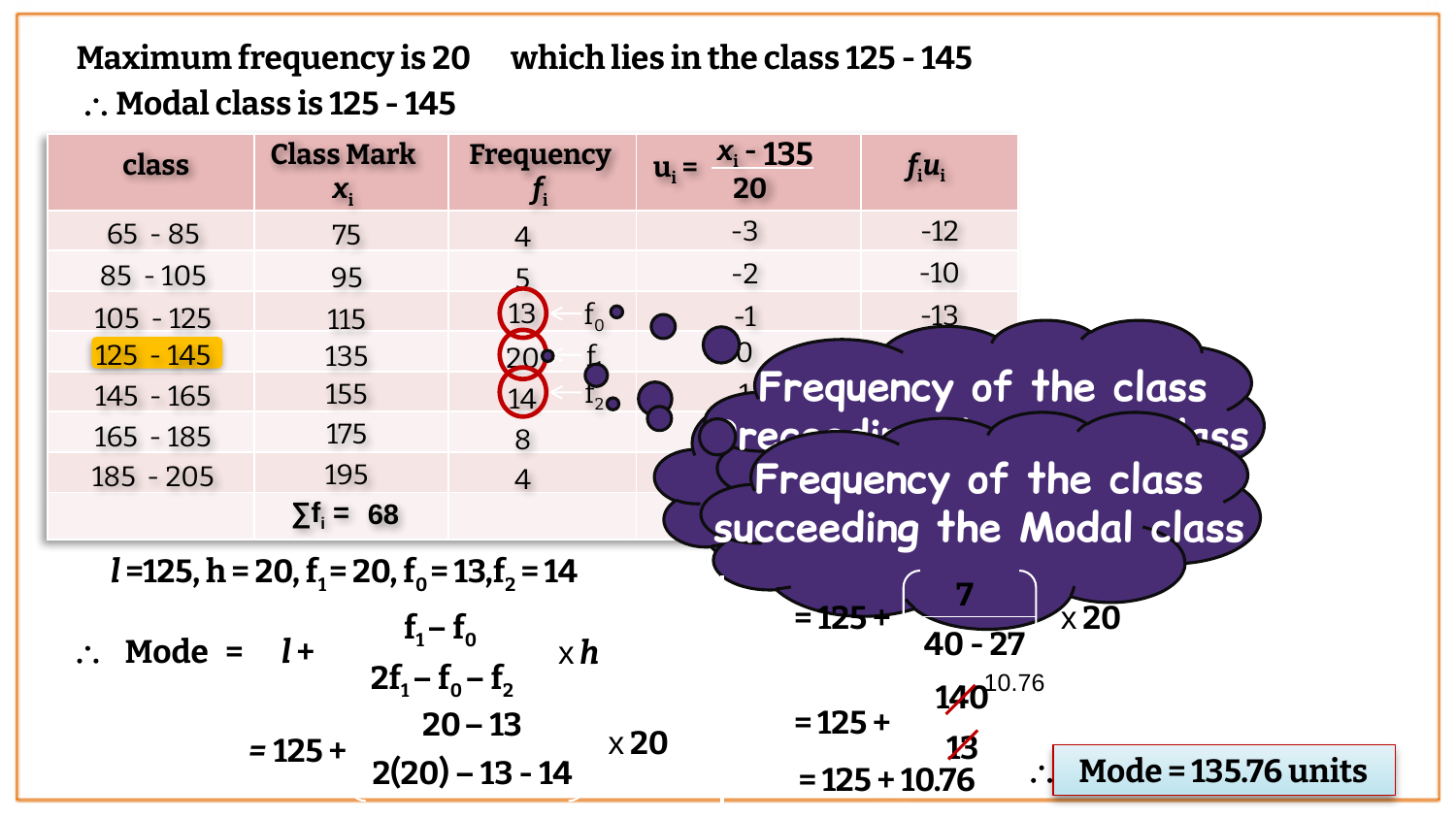

Maximum frequency is 20
which lies in the class 125 - 145
∴ Modal class is 125 - 145
xi  -
     20
ui  =
135
Class Mark
xi
Frequency
fi
|  |  |  |  |  |
| --- | --- | --- | --- | --- |
|  |  |  |  |  |
|  |  |  |  |  |
|  |  |  |  |  |
|  |  |  |  |  |
|  |  |  |  |  |
|  |  |  |  |  |
|  |  |  |  |  |
|  |  |  |  |  |
class
fiui
-12
-3
65  - 85
75
4
-10
-2
85  - 105
95
5
13

f0
-13
-1
105  - 125
115

0
0
125  - 145

f1
135
20

Frequency of the class
Preceeding the Modal class

f2
14
1
155
What is the Maximum frequency?
145  - 165
14

2
175
165  - 185
16

8
Frequency of the class
succeeding the Modal class
3
195
185  - 205
12
4
∑fi =
7
∑fiui  =
68
l =125, h = 20, f1 = 20, f0 = 13,f2 = 14
7

40 - 27
= 125 +
x 20
f1 – f0

2f1 – f0 – f2
∴    Mode   =
l +
x h
10.76
140
13
= 125 +
20 – 13

2(20) – 13 - 14
x 20
= 125 +
∴    Mode = 135.76 units

= 125 + 10.76